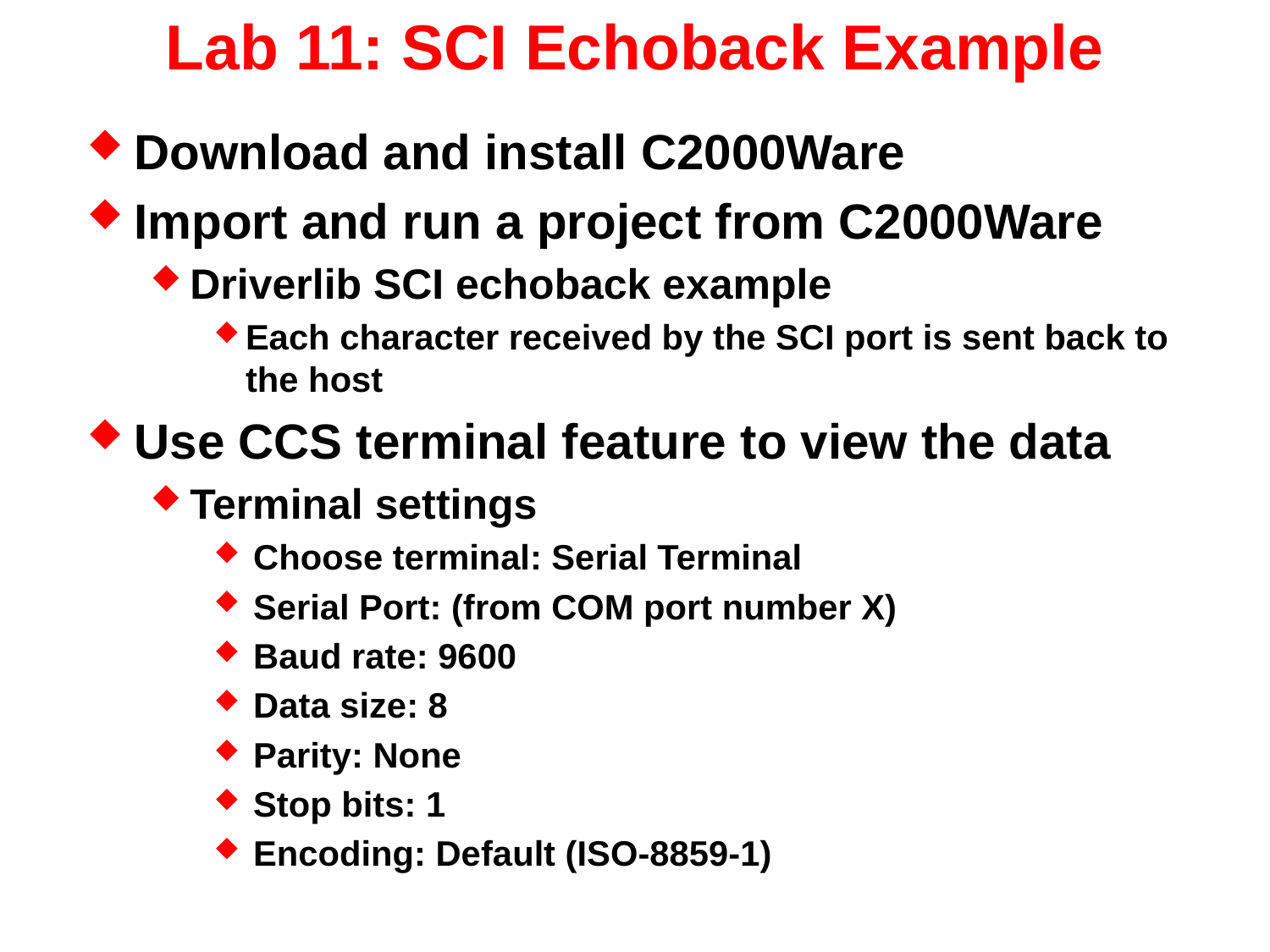

# Lab 11: SCI Echoback Example
Download and install C2000Ware
Import and run a project from C2000Ware
Driverlib SCI echoback example
Each character received by the SCI port is sent back to the host
Use CCS terminal feature to view the data
Terminal settings
Choose terminal: Serial Terminal
Serial Port: (from COM port number X)
Baud rate: 9600
Data size: 8
Parity: None
Stop bits: 1
Encoding: Default (ISO-8859-1)